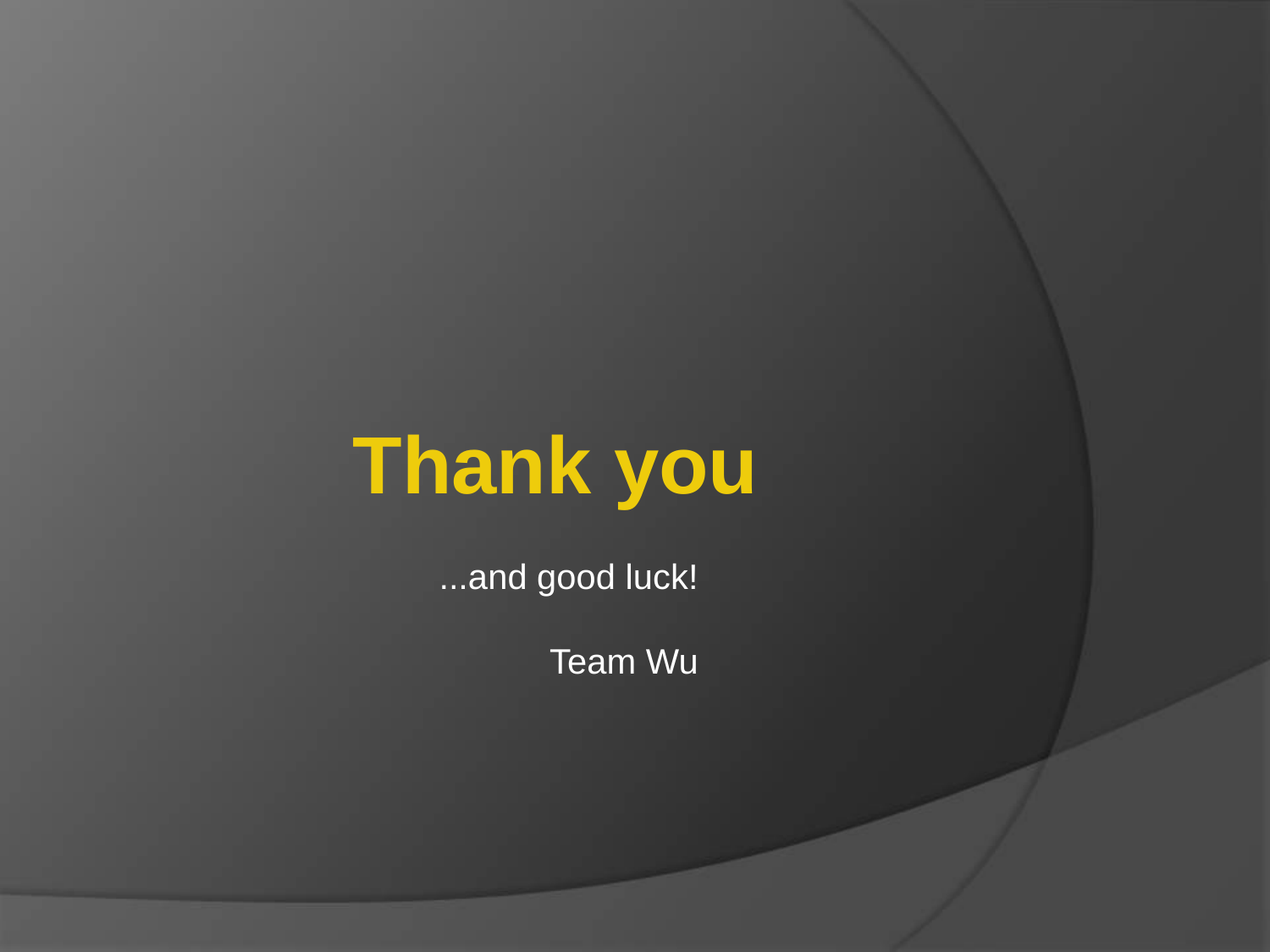

Thank you
...and good luck!

Team Wu